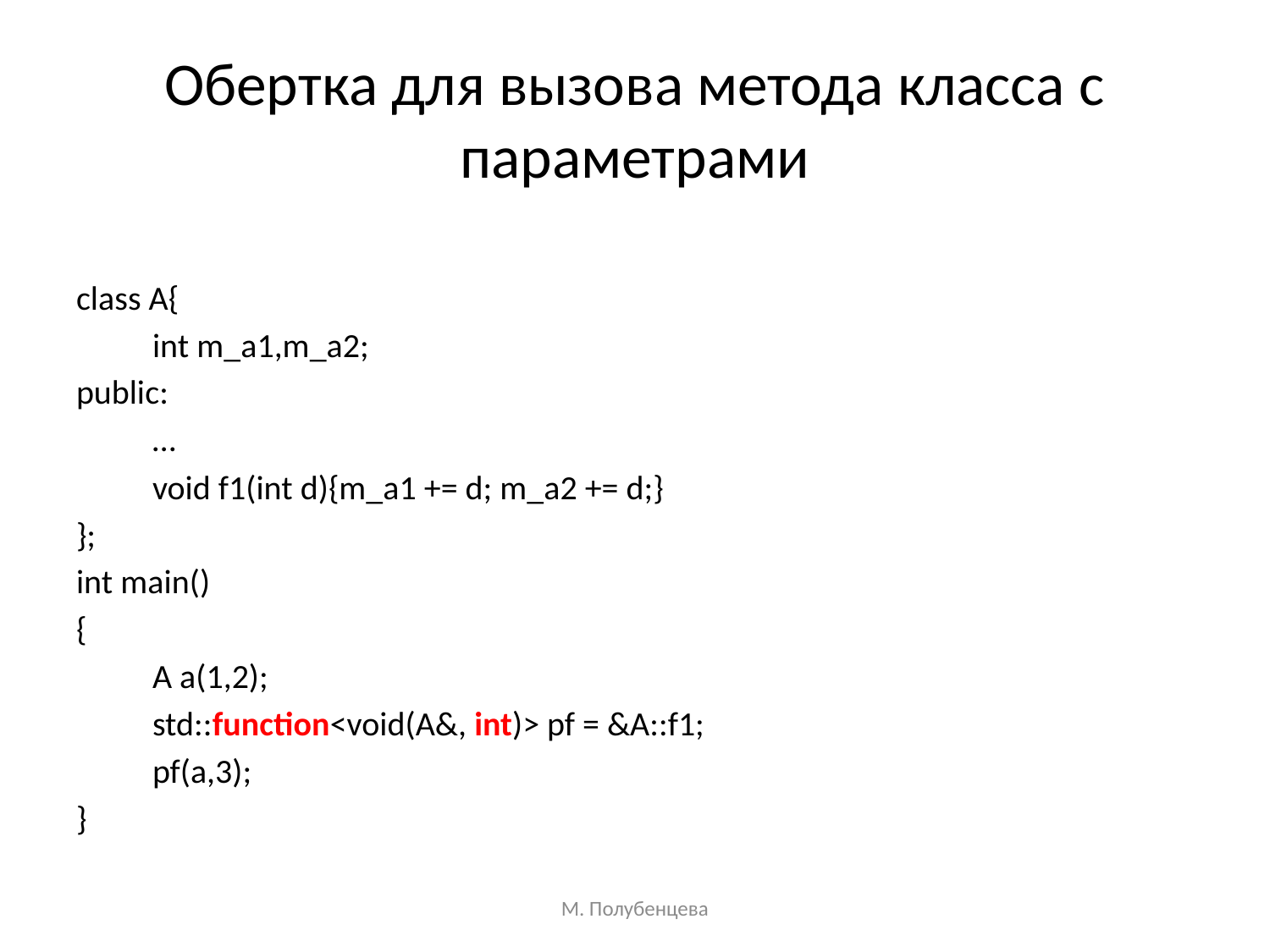

# Обертка для вызова метода класса с параметрами

class A{
	int m_a1,m_a2;
public:
	…
	void f1(int d){m_a1 += d; m_a2 += d;}
};
int main()
{
	A a(1,2);
	std::function<void(A&, int)> pf = &A::f1;
	pf(a,3);
}

М. Полубенцева